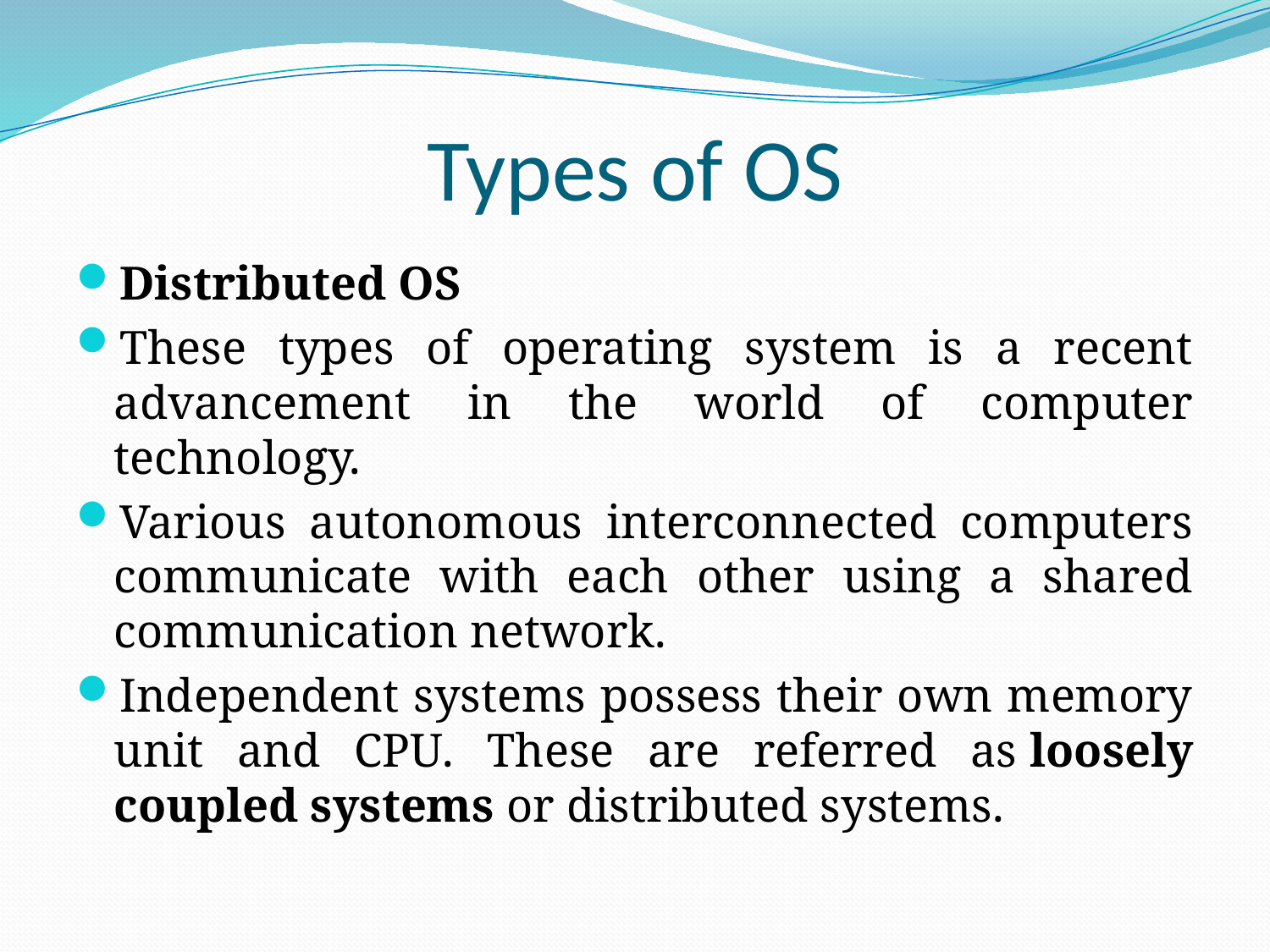

# Types of OS
Distributed OS
These types of operating system is a recent advancement in the world of computer technology.
Various autonomous interconnected computers communicate with each other using a shared communication network.
Independent systems possess their own memory unit and CPU. These are referred as loosely coupled systems or distributed systems.